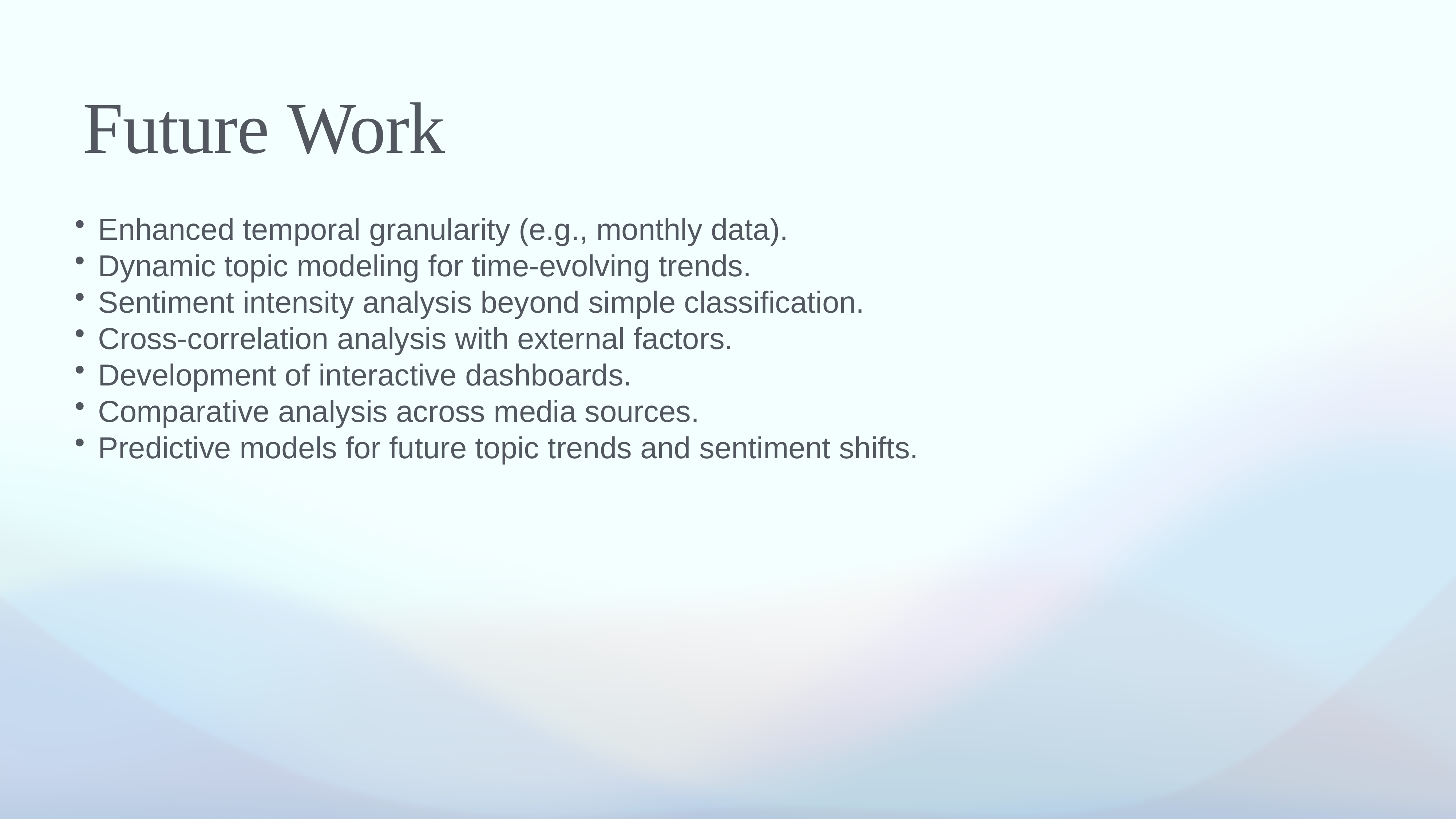

# Future Work
Enhanced temporal granularity (e.g., monthly data).
Dynamic topic modeling for time-evolving trends.
Sentiment intensity analysis beyond simple classification.
Cross-correlation analysis with external factors.
Development of interactive dashboards.
Comparative analysis across media sources.
Predictive models for future topic trends and sentiment shifts.